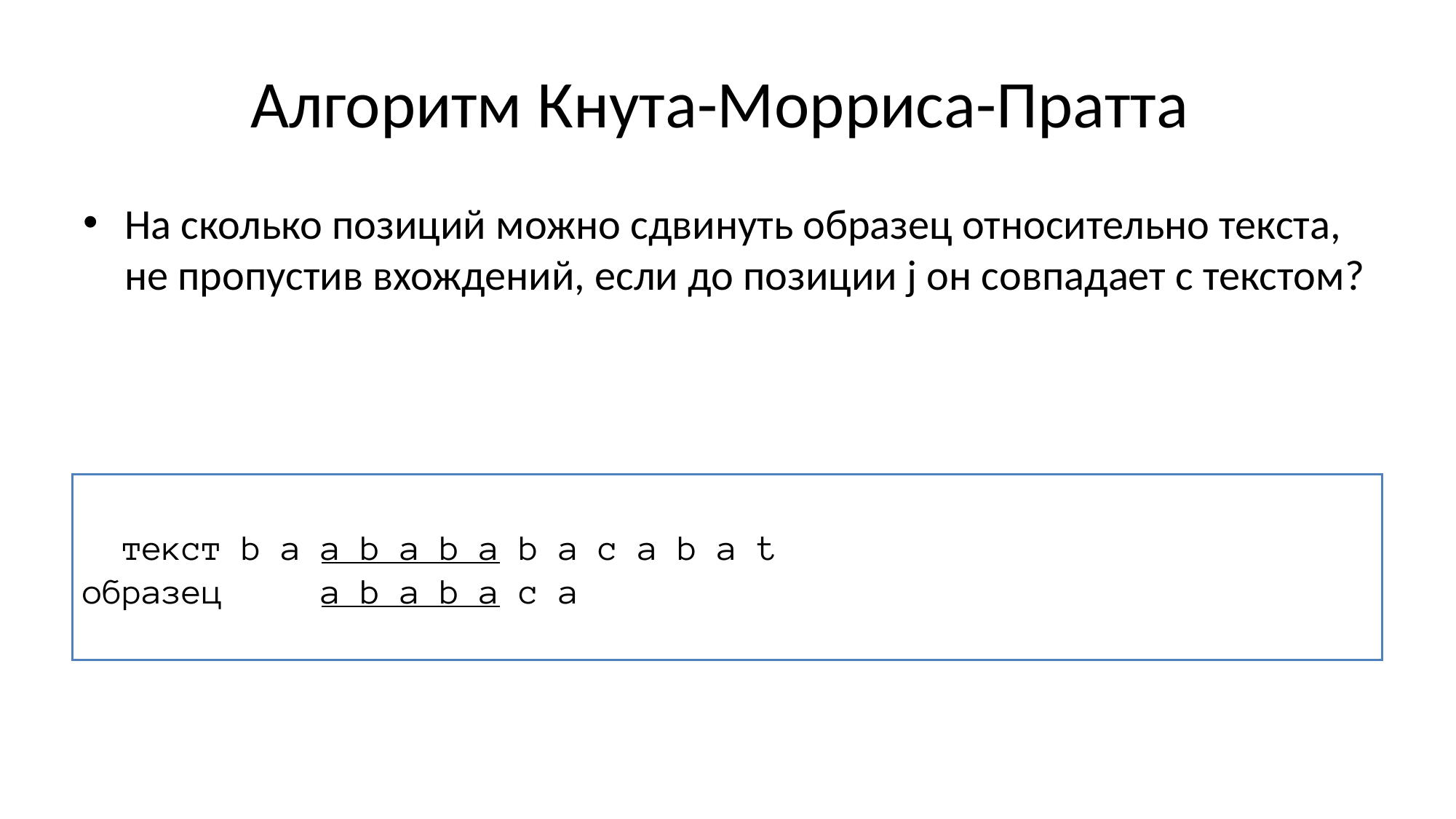

# Алгоритм Кнута-Морриса-Пратта
На сколько позиций можно сдвинуть образец относительно текста, не пропустив вхождений, если до позиции j он совпадает с текстом?

  текст b a a b a b a b a c a b a t
образец     a b a b a c a